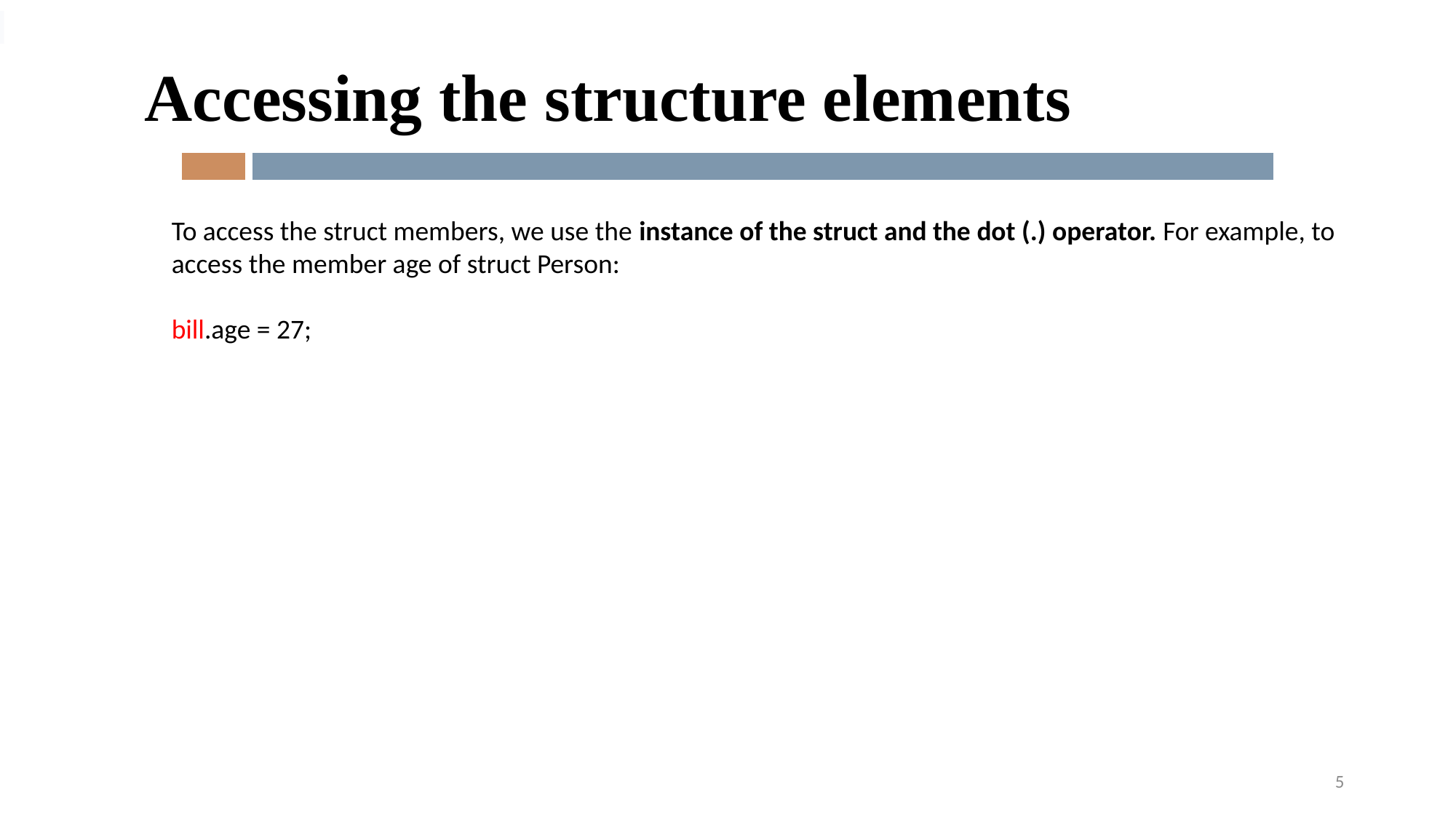

Accessing the structure elements

To access the struct members, we use the instance of the struct and the dot (.) operator. For example, to access the member age of struct Person:

bill.age = 27;
5